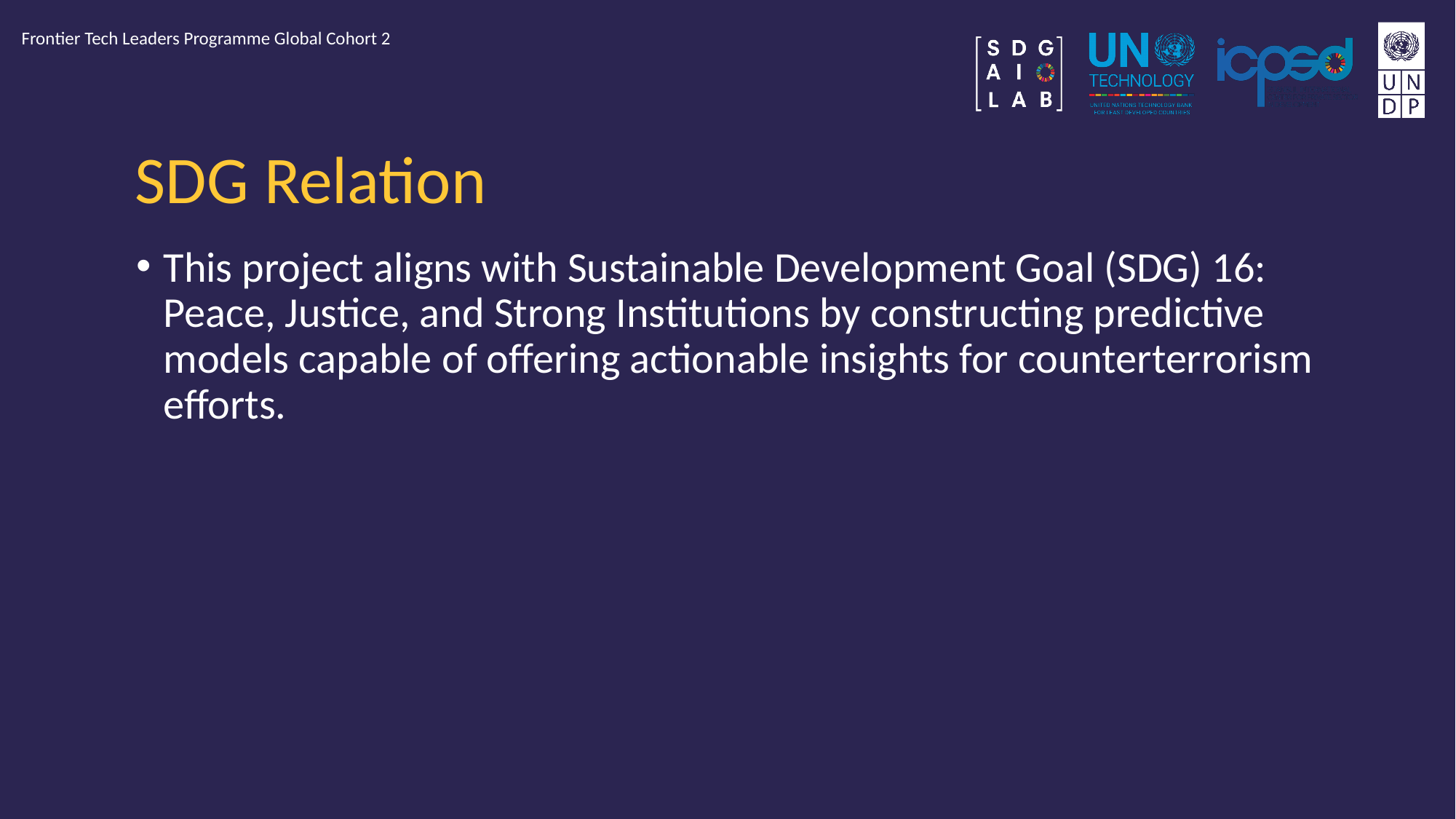

Frontier Tech Leaders Programme Global Cohort 2
# SDG Relation
This project aligns with Sustainable Development Goal (SDG) 16: Peace, Justice, and Strong Institutions by constructing predictive models capable of offering actionable insights for counterterrorism efforts.